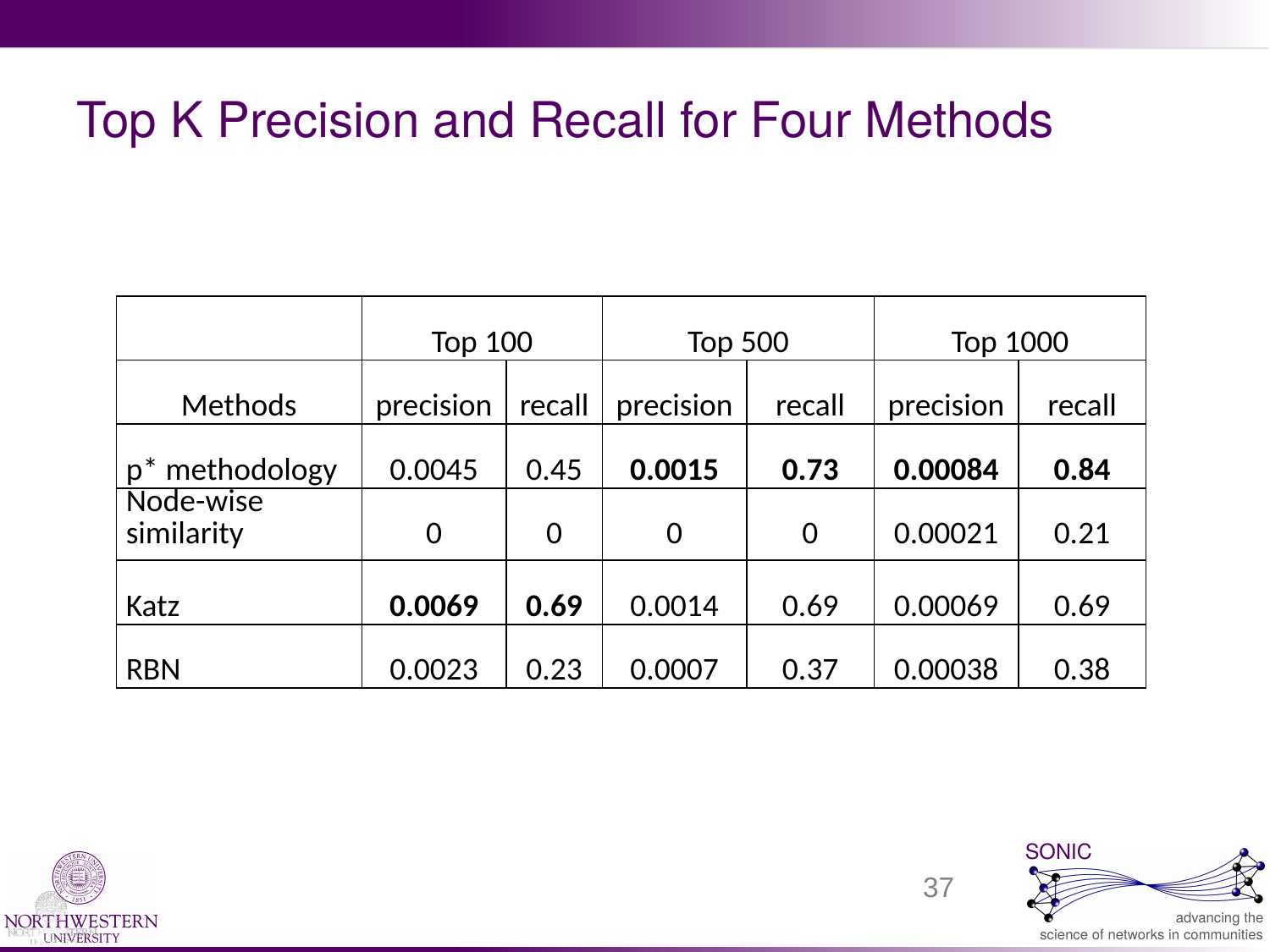

# Top K Precision and Recall for Four Methods
|  | Top 100 |  | Top 500 |  | Top 1000 |  |
| --- | --- | --- | --- | --- | --- | --- |
| Methods | precision | recall | precision | recall | precision | recall |
| p\* methodology | 0.0045 | 0.45 | 0.0015 | 0.73 | 0.00084 | 0.84 |
| Node-wise similarity | 0 | 0 | 0 | 0 | 0.00021 | 0.21 |
| Katz | 0.0069 | 0.69 | 0.0014 | 0.69 | 0.00069 | 0.69 |
| RBN | 0.0023 | 0.23 | 0.0007 | 0.37 | 0.00038 | 0.38 |